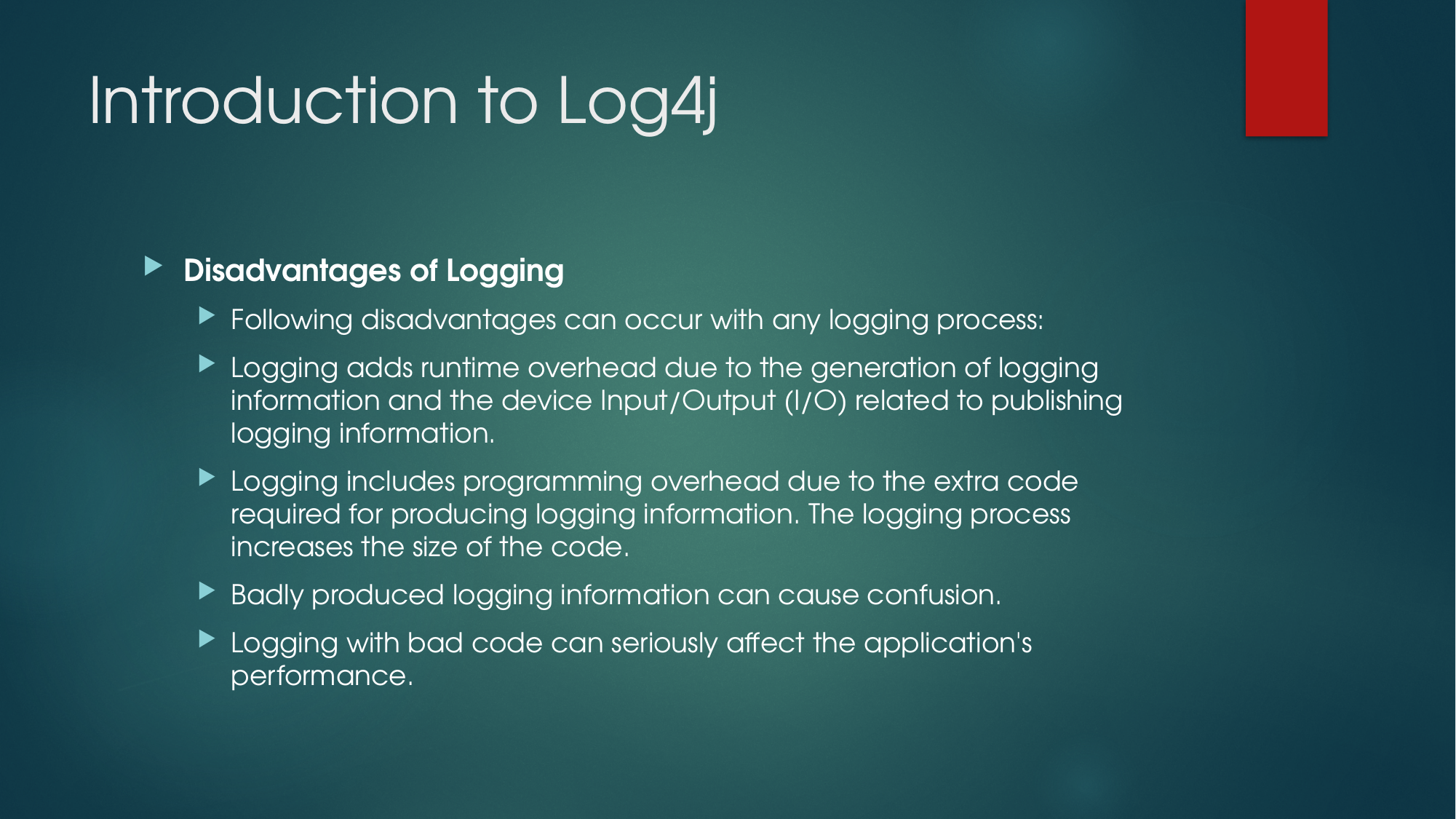

# Introduction to Log4j
Disadvantages of Logging
Following disadvantages can occur with any logging process:
Logging adds runtime overhead due to the generation of logging information and the device Input/Output (I/O) related to publishing logging information.
Logging includes programming overhead due to the extra code required for producing logging information. The logging process increases the size of the code.
Badly produced logging information can cause confusion.
Logging with bad code can seriously affect the application's performance.